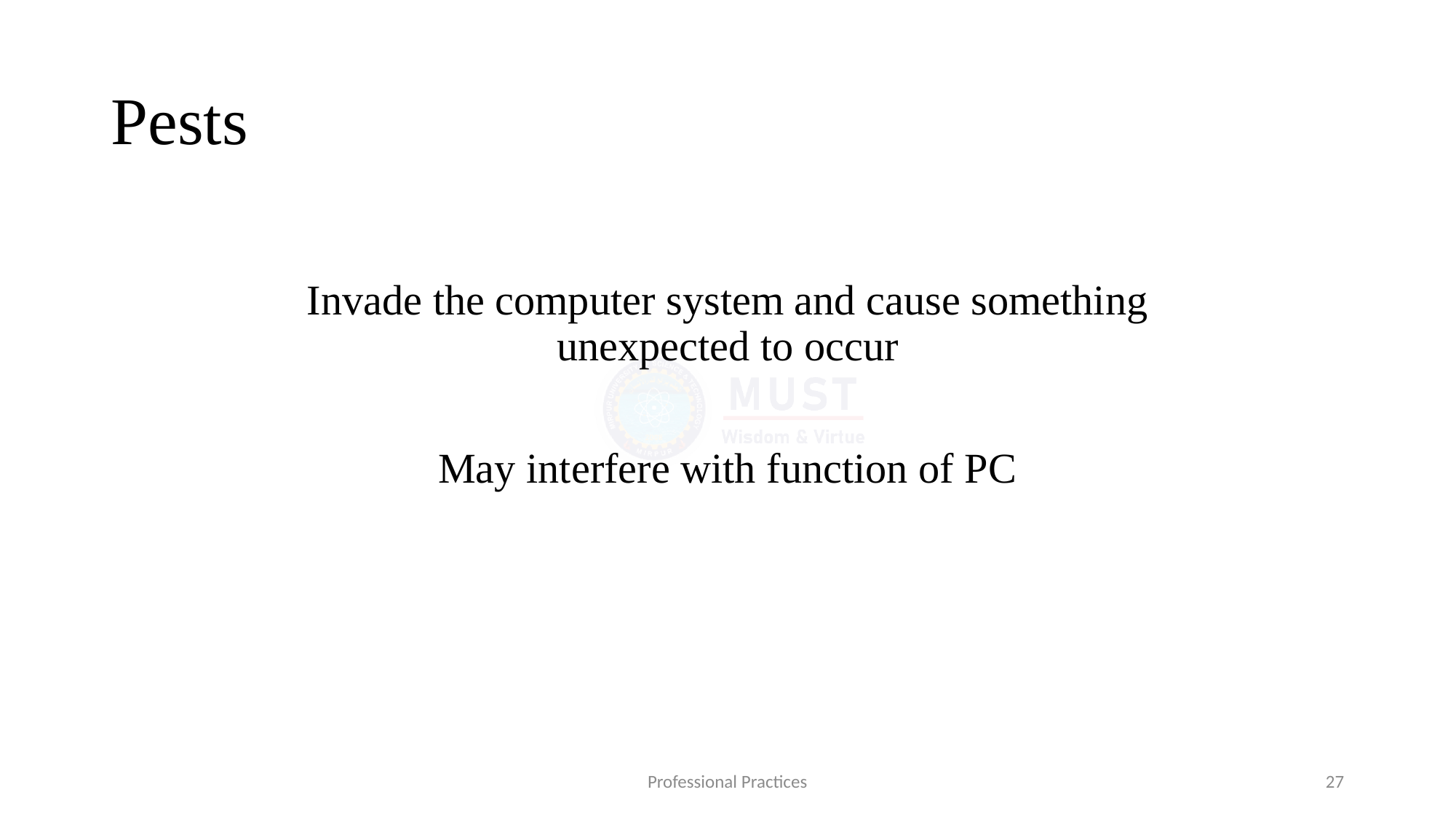

# Pests
Invade the computer system and cause something unexpected to occur

May interfere with function of PC
Professional Practices
27